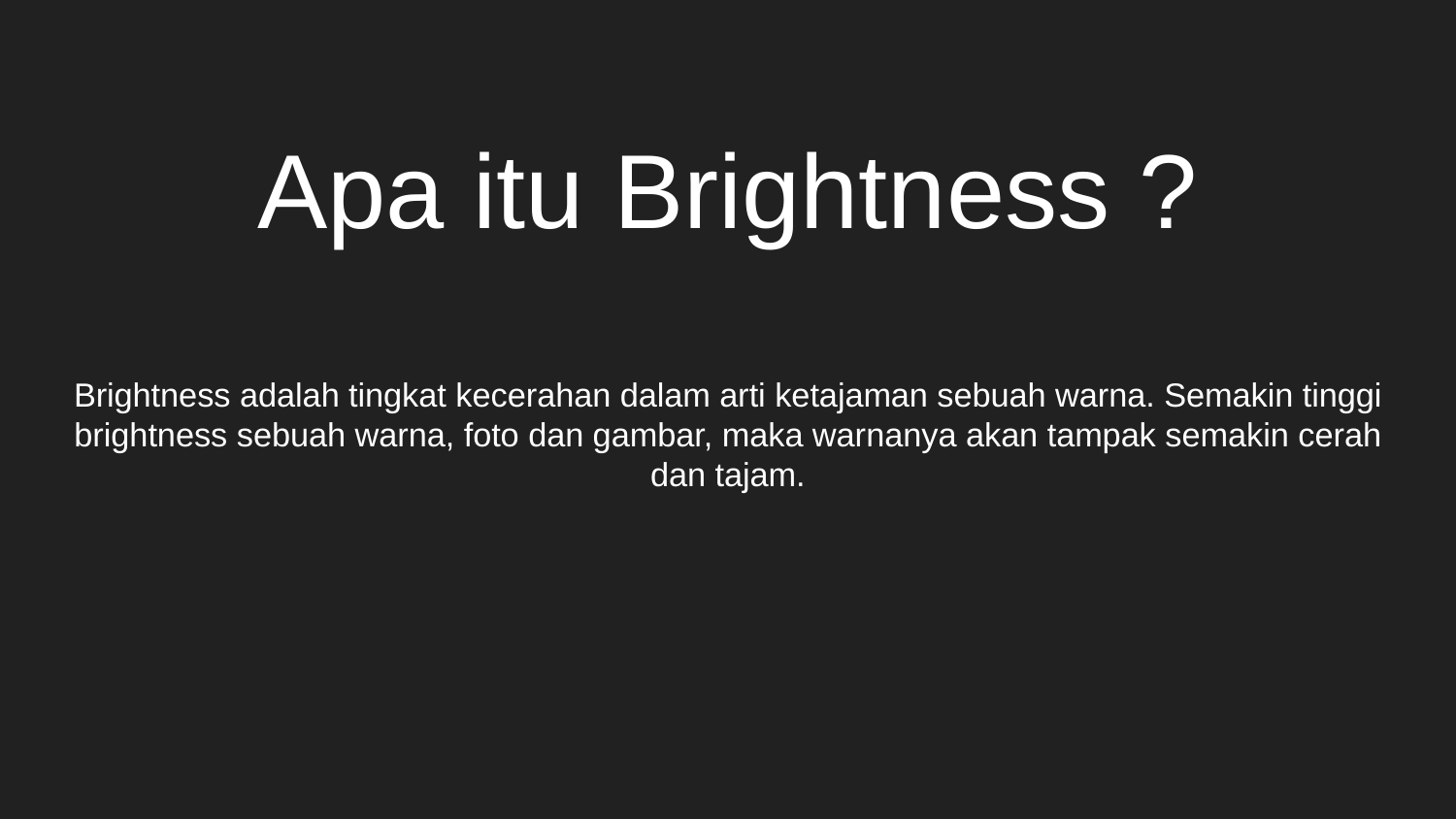

# Apa itu Brightness ?
Brightness adalah tingkat kecerahan dalam arti ketajaman sebuah warna. Semakin tinggi brightness sebuah warna, foto dan gambar, maka warnanya akan tampak semakin cerah dan tajam.